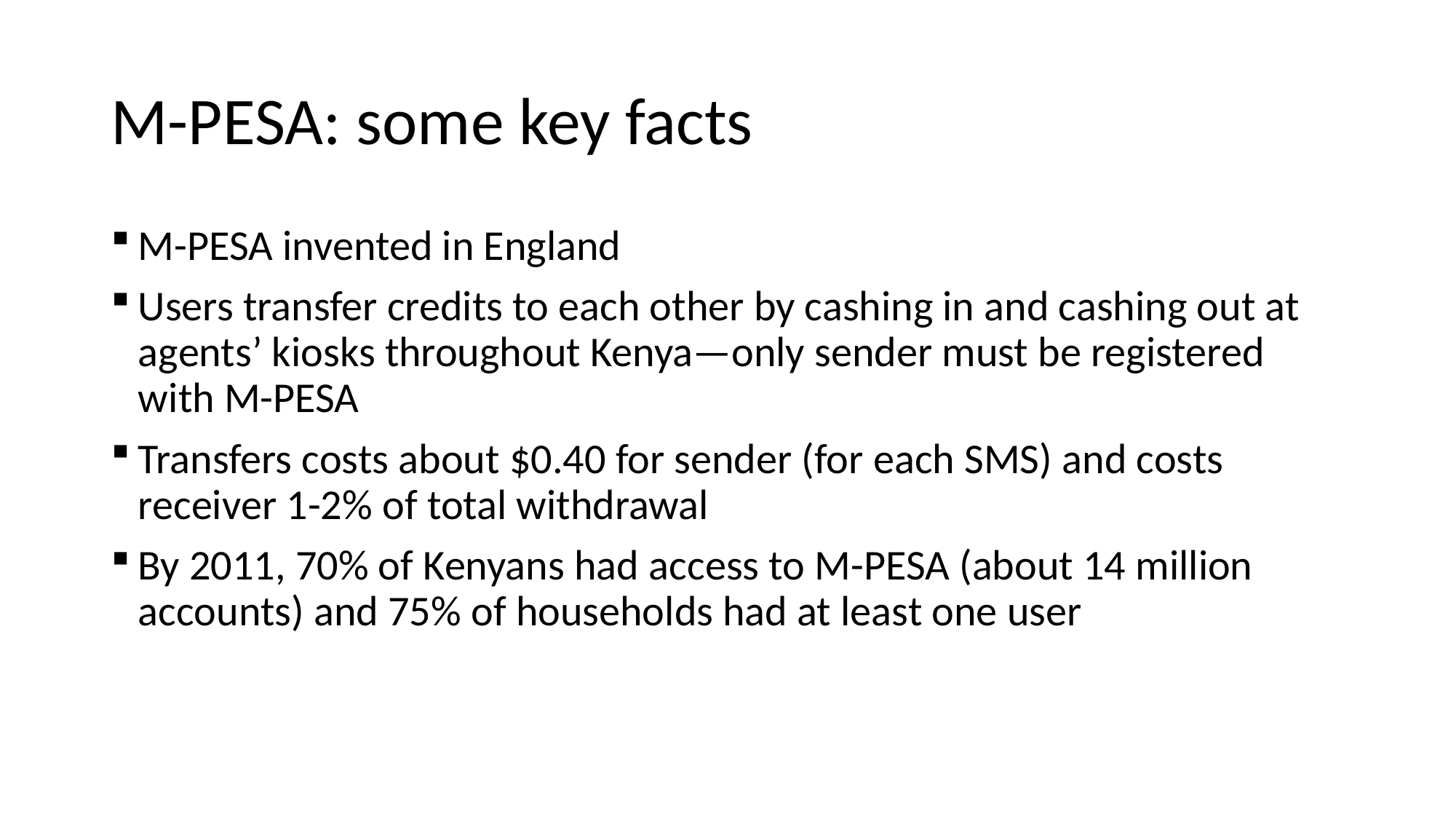

# M-PESA: some key facts
M-PESA invented in England
Users transfer credits to each other by cashing in and cashing out at agents’ kiosks throughout Kenya—only sender must be registered with M-PESA
Transfers costs about $0.40 for sender (for each SMS) and costs receiver 1-2% of total withdrawal
By 2011, 70% of Kenyans had access to M-PESA (about 14 million accounts) and 75% of households had at least one user